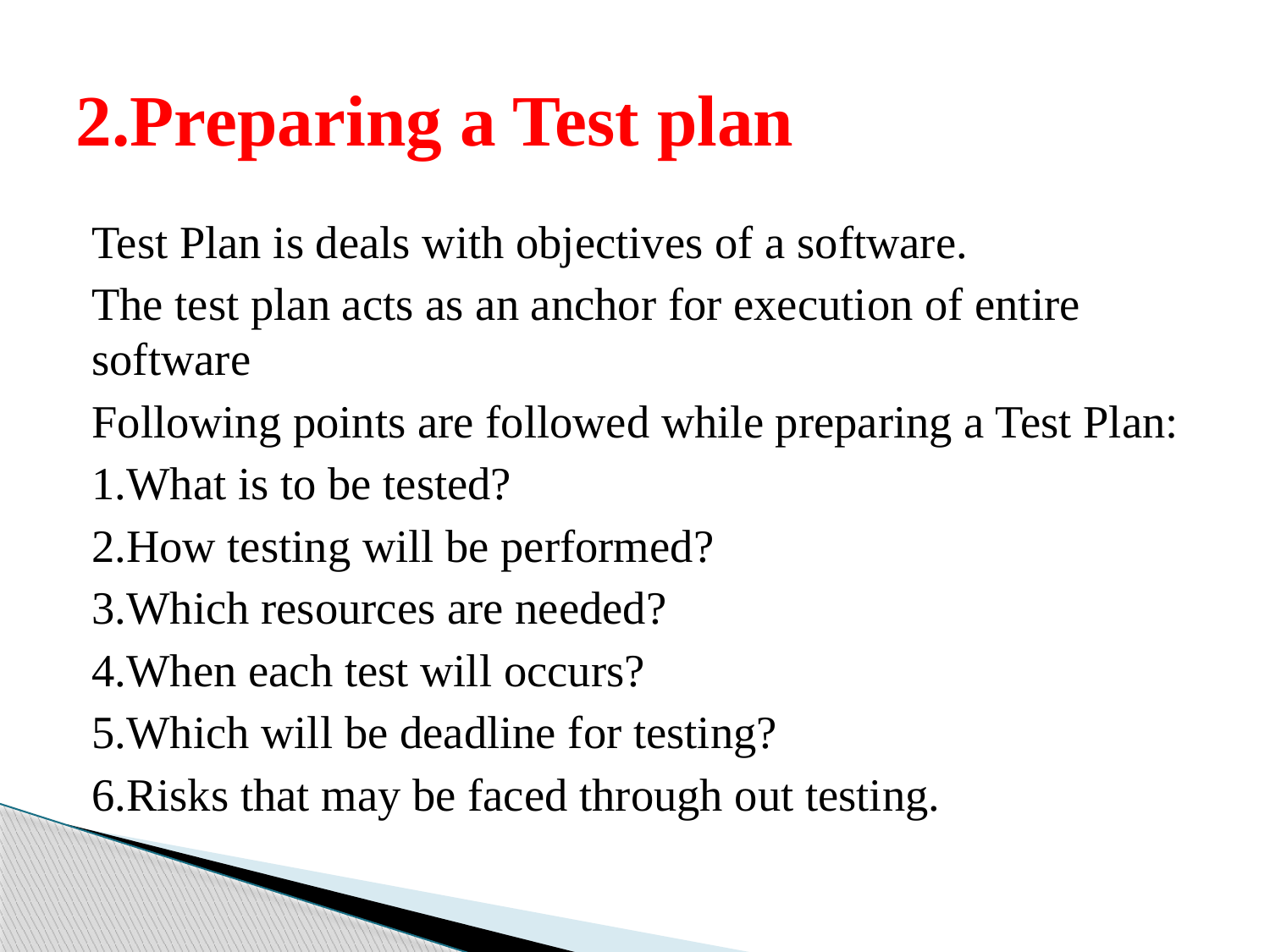

# 2.Preparing a Test plan
Test Plan is deals with objectives of a software.
The test plan acts as an anchor for execution of entire software
Following points are followed while preparing a Test Plan:
1.What is to be tested?
2.How testing will be performed?
3.Which resources are needed?
4.When each test will occurs?
5.Which will be deadline for testing?
6.Risks that may be faced through out testing.